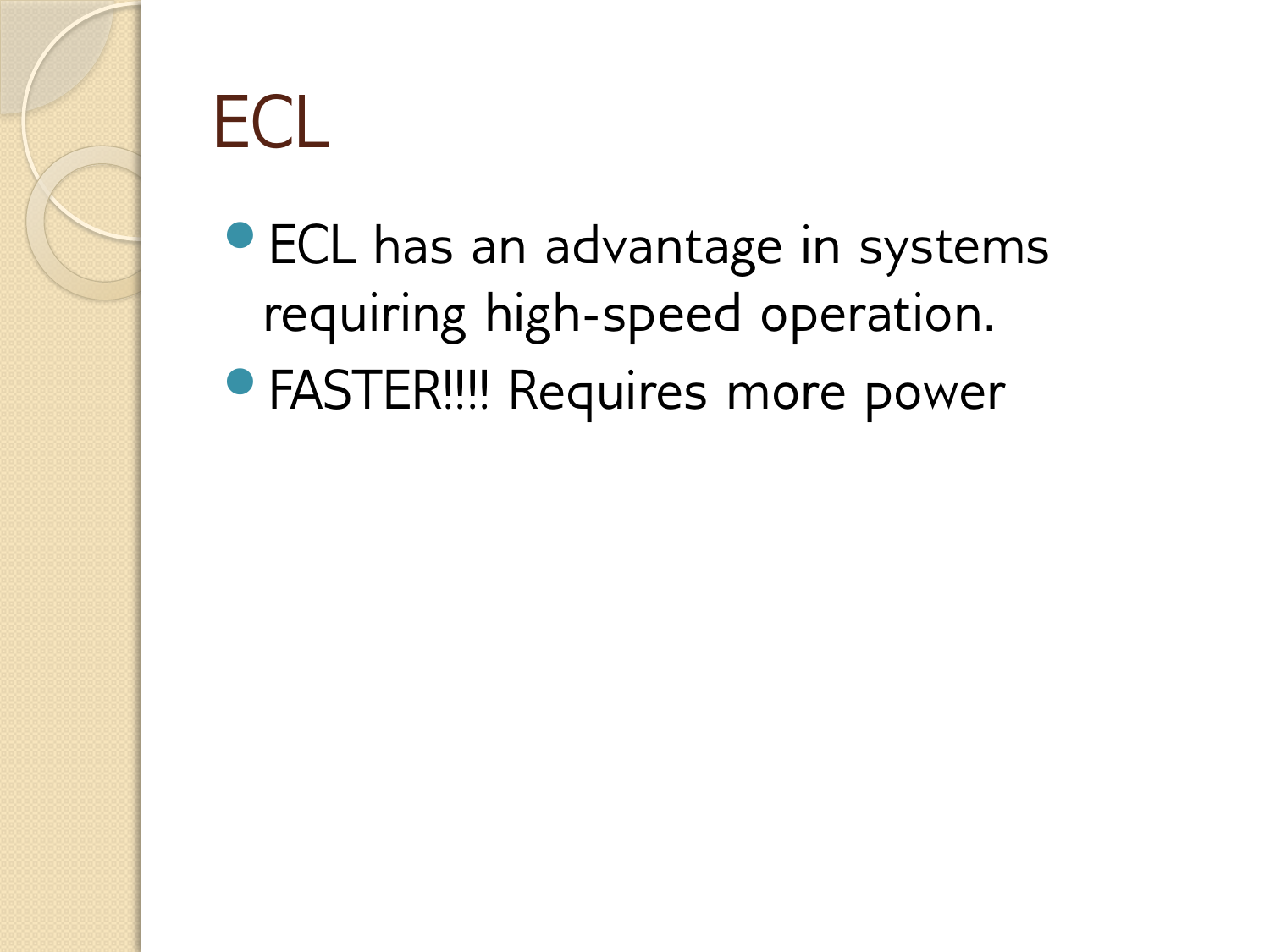

# ECL
ECL has an advantage in systems requiring high-speed operation.
FASTER!!!! Requires more power